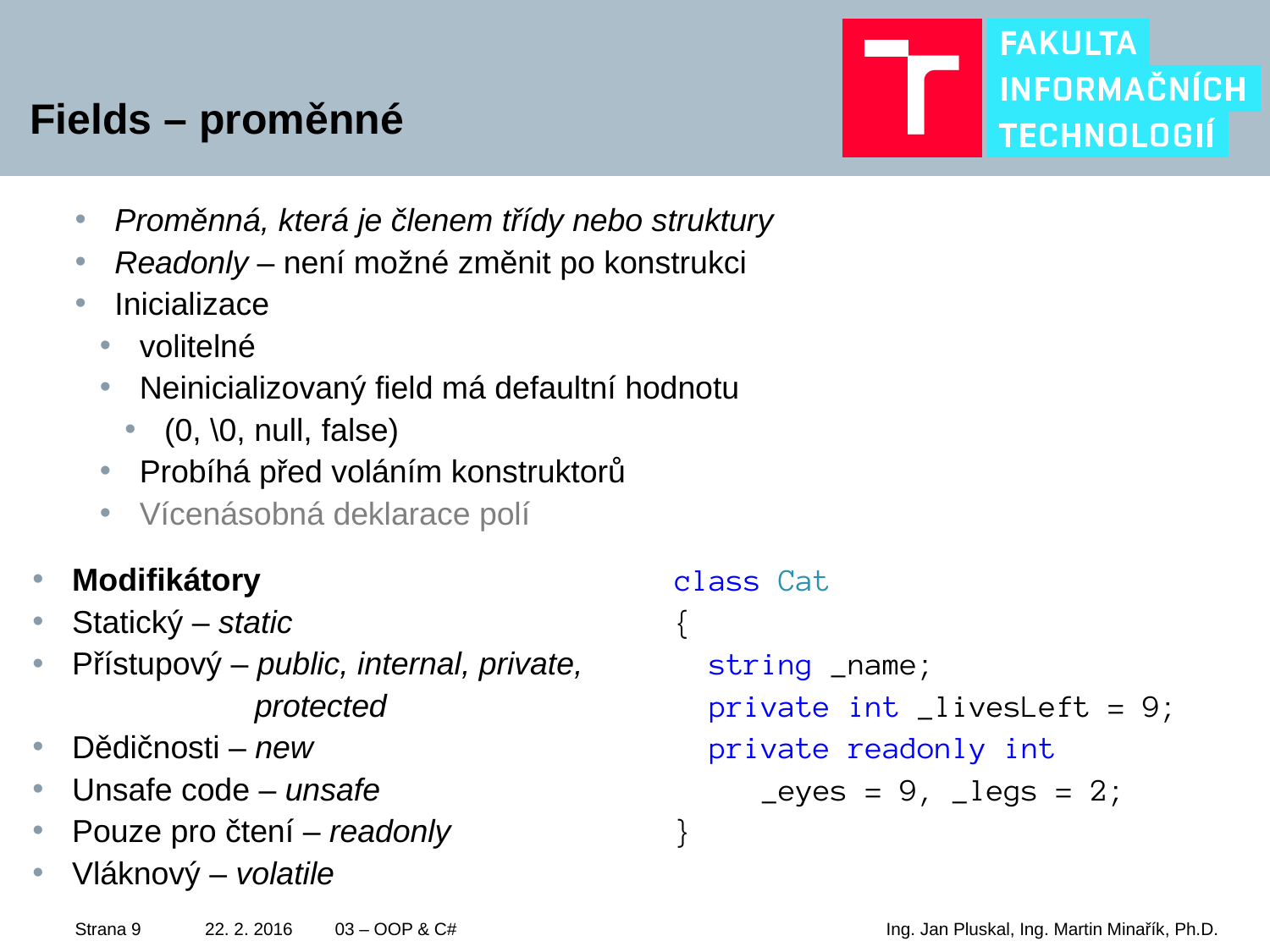

# Fields – proměnné
Proměnná, která je členem třídy nebo struktury
Readonly – není možné změnit po konstrukci
Inicializace
volitelné
Neinicializovaný field má defaultní hodnotu
(0, \0, null, false)
Probíhá před voláním konstruktorů
Vícenásobná deklarace polí

Modifikátory
Statický – static
Přístupový – public, internal, private,
                         protected
Dědičnosti – new
Unsafe code – unsafe
Pouze pro čtení – readonly
Vláknový – volatile

class Cat
{
  string _name;
  private int _livesLeft = 9;
  private readonly int
     _eyes = 9, _legs = 2;
}